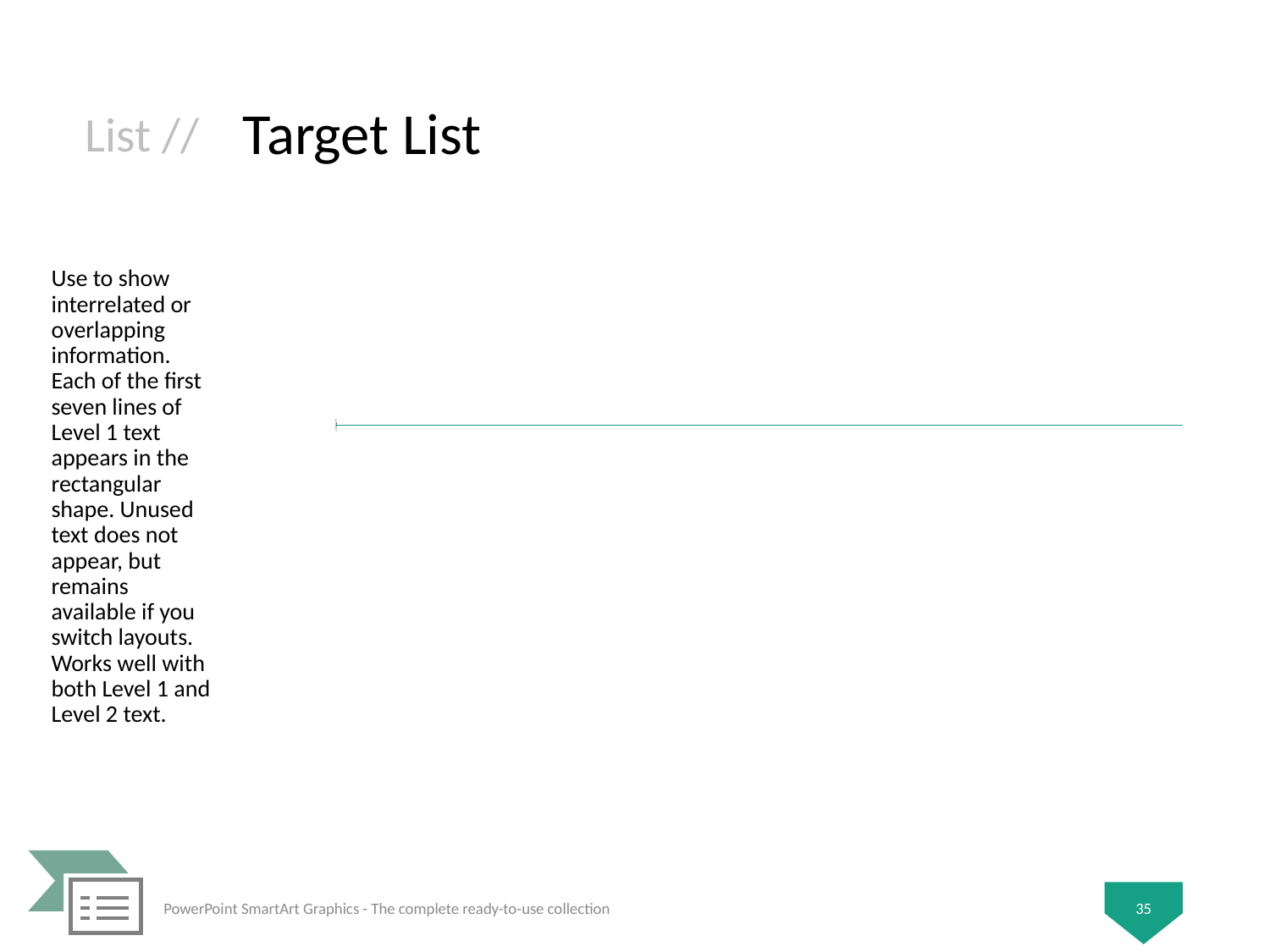

# Target List
Use to show interrelated or overlapping information. Each of the first seven lines of Level 1 text appears in the rectangular shape. Unused text does not appear, but remains available if you switch layouts. Works well with both Level 1 and Level 2 text.

35
PowerPoint SmartArt Graphics - The complete ready-to-use collection